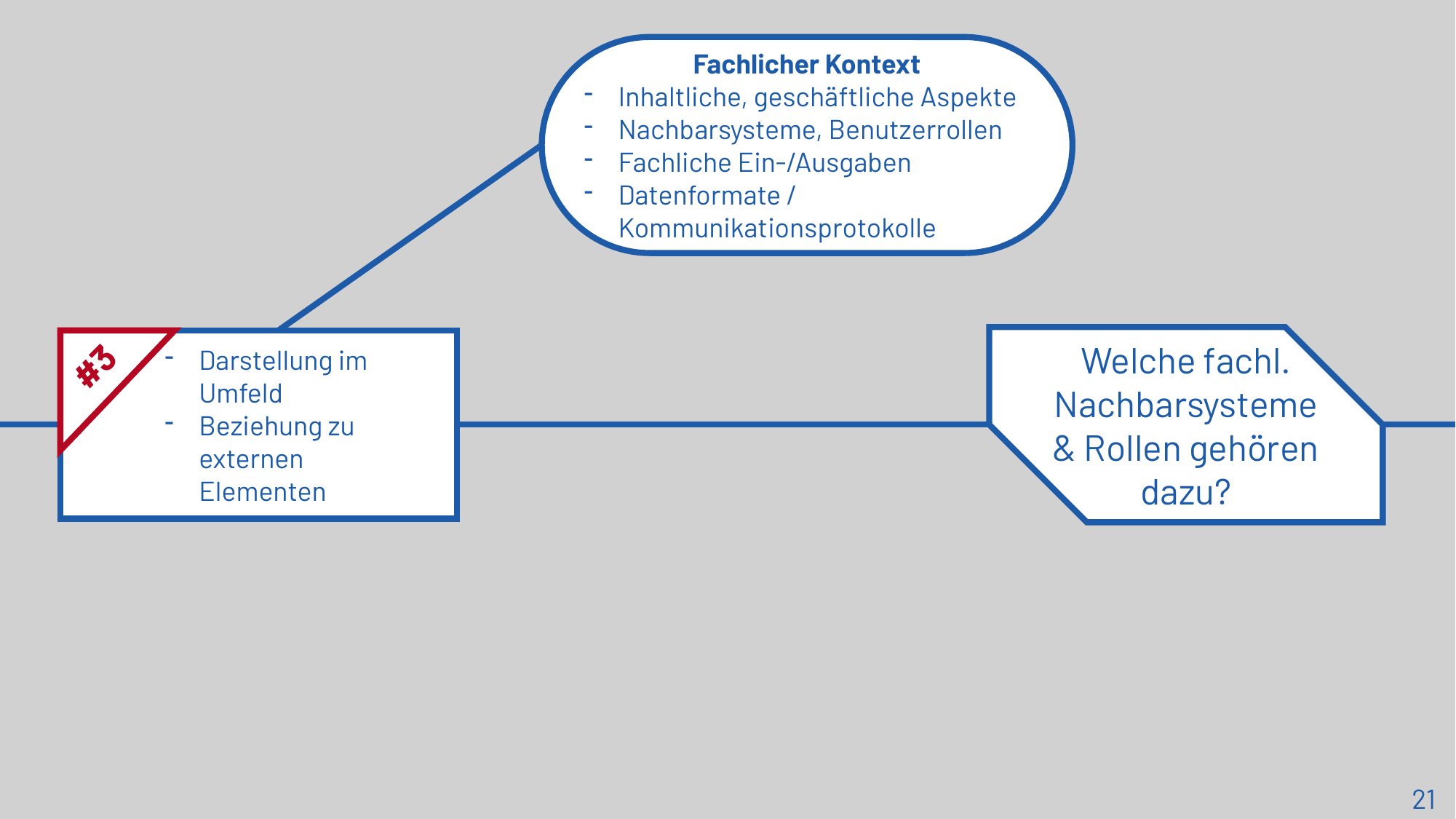

Fachlicher Kontext
Inhaltliche, geschäftliche Aspekte
Nachbarsysteme, Benutzerrollen
Fachliche Ein-/Ausgaben
Datenformate / Kommunikationsprotokolle
Welche fachl. Nachbarsysteme & Rollen gehören dazu?

#3

Darstellung im Umfeld
Beziehung zu externen Elementen
21
Technischer Kontext
Technische Schnittstellen
Kanäle, Übertragungsmedien
Fachliche Ein- / Ausgaben ü. technische Kanäle